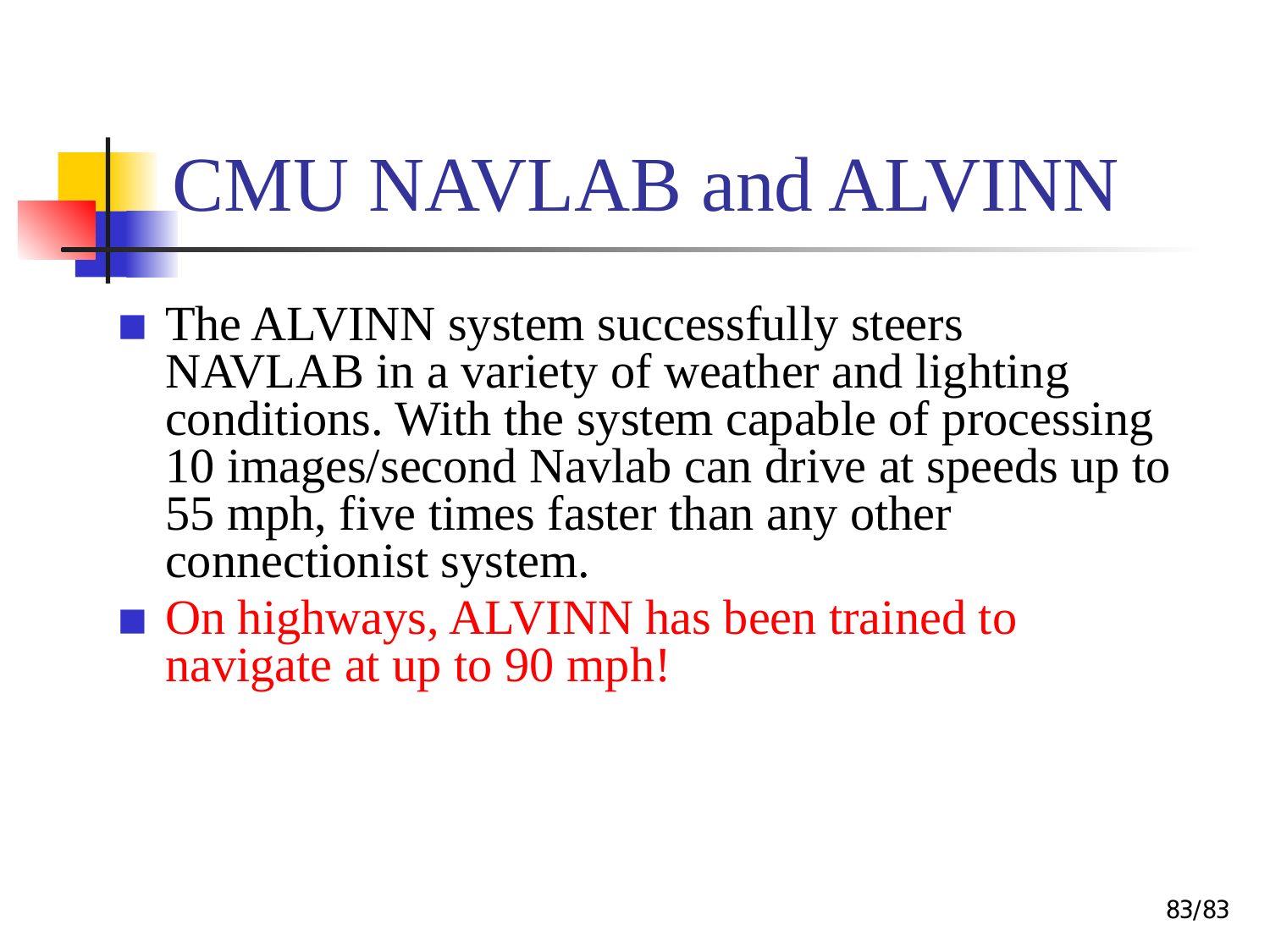

# CMU NAVLAB and ALVINN
The ALVINN system successfully steers NAVLAB in a variety of weather and lighting conditions. With the system capable of processing 10 images/second Navlab can drive at speeds up to 55 mph, five times faster than any other connectionist system.
On highways, ALVINN has been trained to navigate at up to 90 mph!
83/83